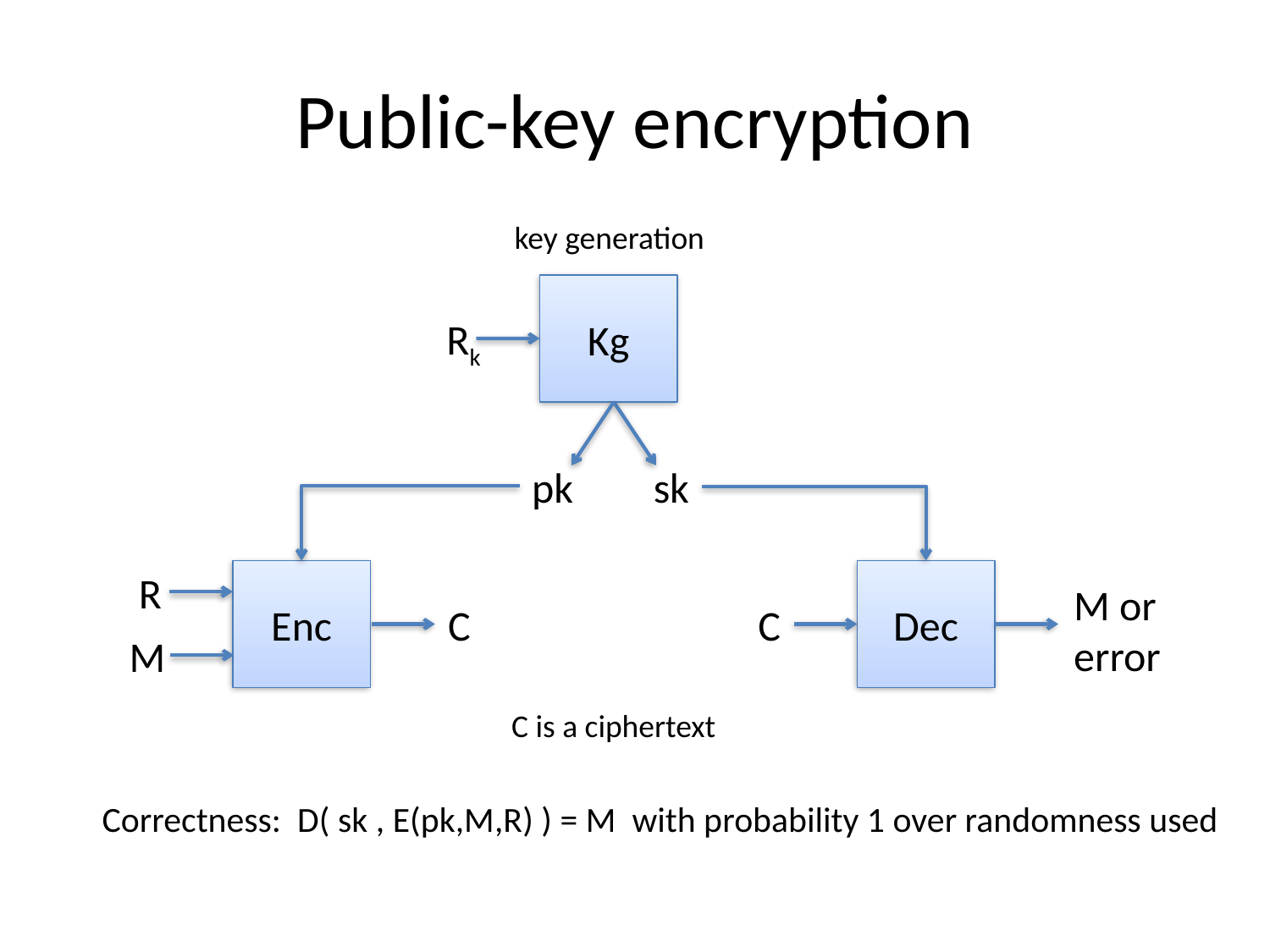

# Public-key encryption
key generation
Kg
Rk
pk
sk
R
Enc
Dec
M or
error
C
C
M
C is a ciphertext
Correctness:  D( sk , E(pk,M,R) ) = M  with probability 1 over randomness used